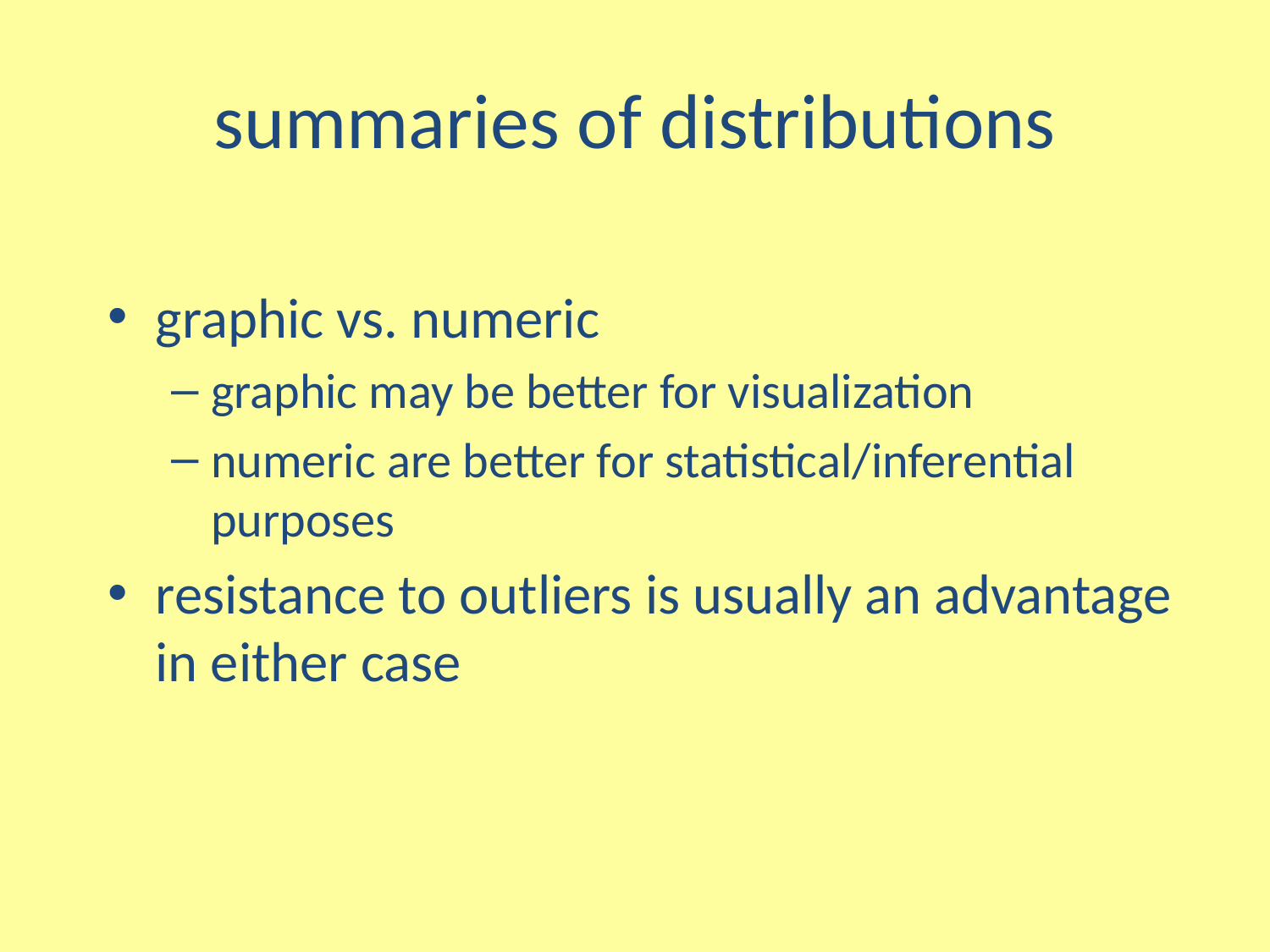

# summaries of distributions
graphic vs. numeric
graphic may be better for visualization
numeric are better for statistical/inferential purposes
resistance to outliers is usually an advantage in either case